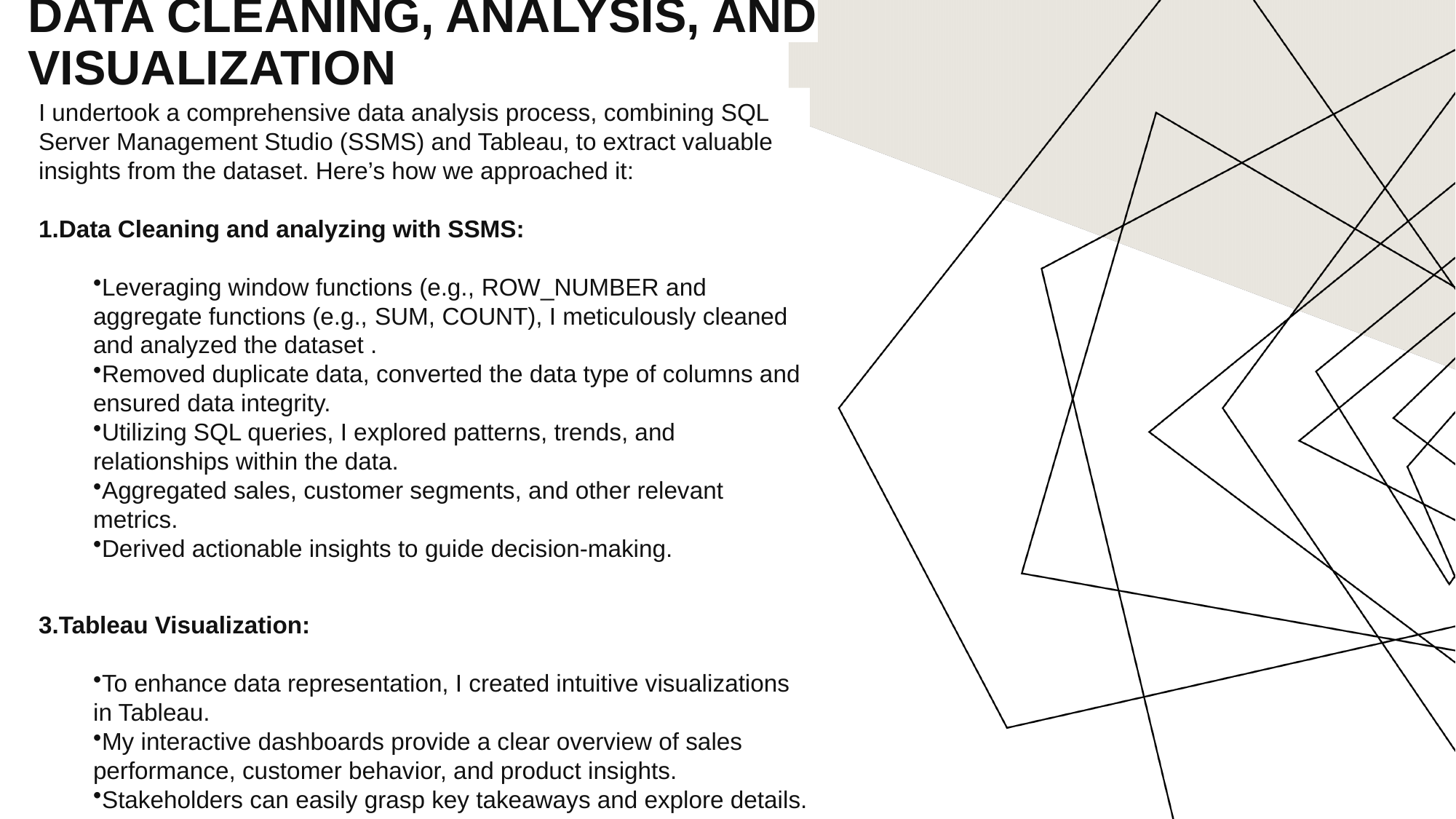

# Data Cleaning, Analysis, and Visualization
I undertook a comprehensive data analysis process, combining SQL Server Management Studio (SSMS) and Tableau, to extract valuable insights from the dataset. Here’s how we approached it:

Data Cleaning and analyzing with SSMS:

Leveraging window functions (e.g., ROW_NUMBER and aggregate functions (e.g., SUM, COUNT), I meticulously cleaned and analyzed the dataset .
Removed duplicate data, converted the data type of columns and ensured data integrity.
Utilizing SQL queries, I explored patterns, trends, and relationships within the data.
Aggregated sales, customer segments, and other relevant metrics.
Derived actionable insights to guide decision-making.

Tableau Visualization:

To enhance data representation, I created intuitive visualizations in Tableau.
My interactive dashboards provide a clear overview of sales performance, customer behavior, and product insights.
Stakeholders can easily grasp key takeaways and explore details.

3